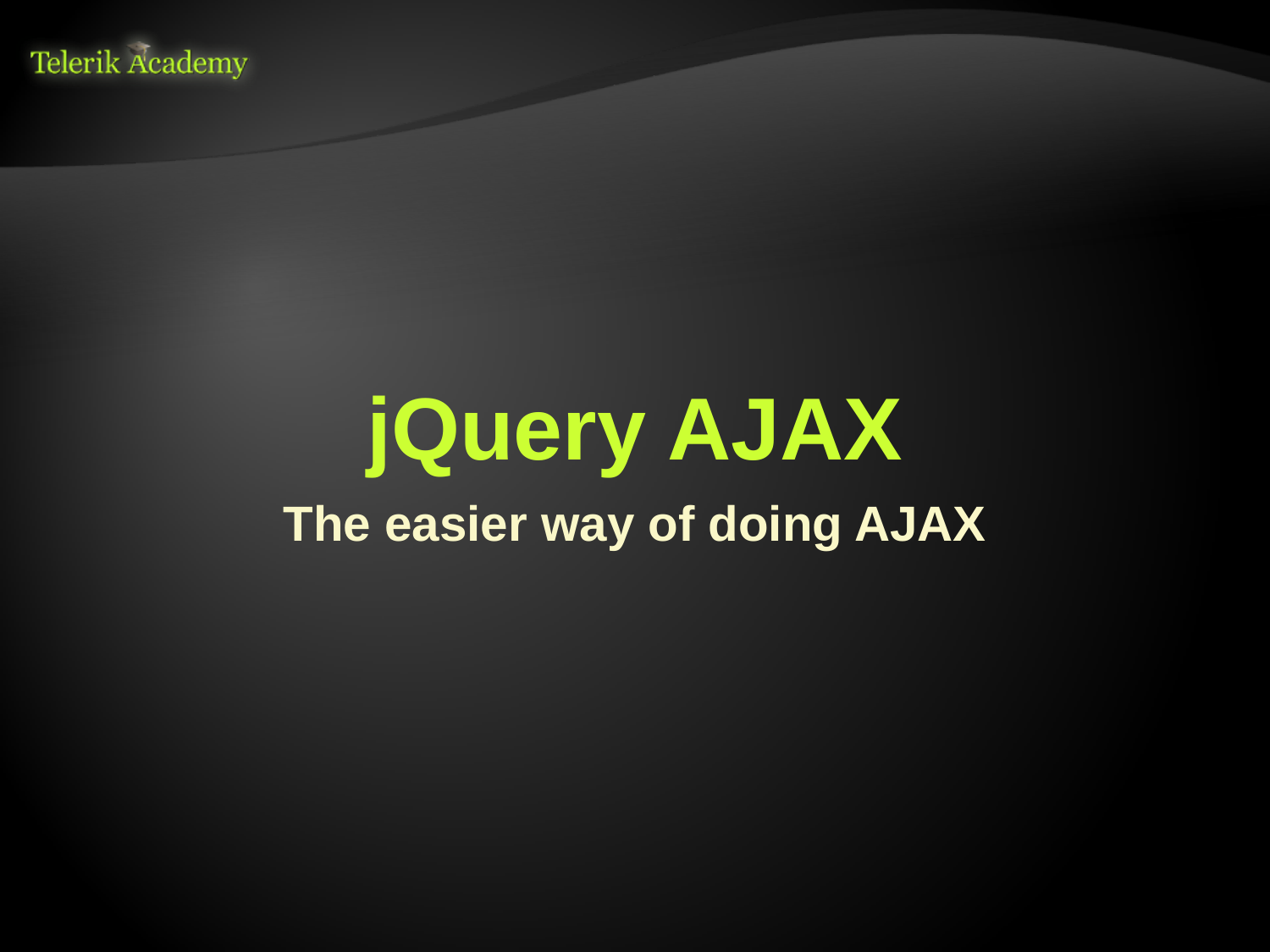

# jQuery AJAX
The easier way of doing AJAX